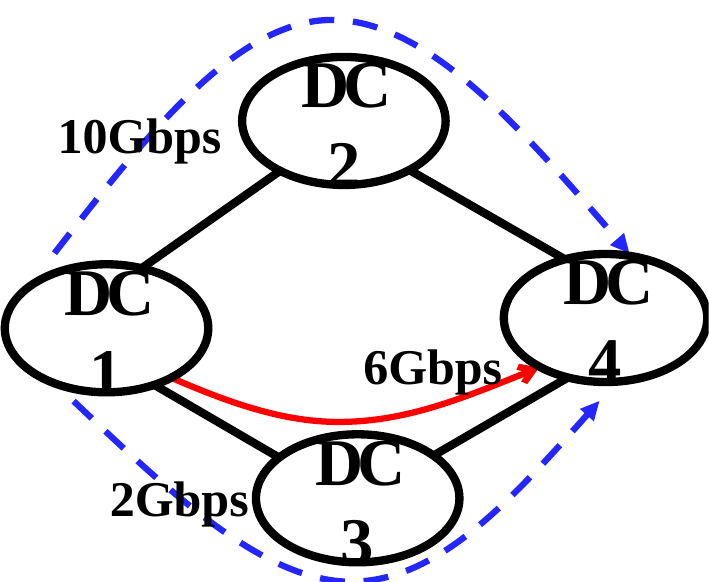

DC2
10Gbps
DC4
DC1
6Gbps

DC3
2Gbps